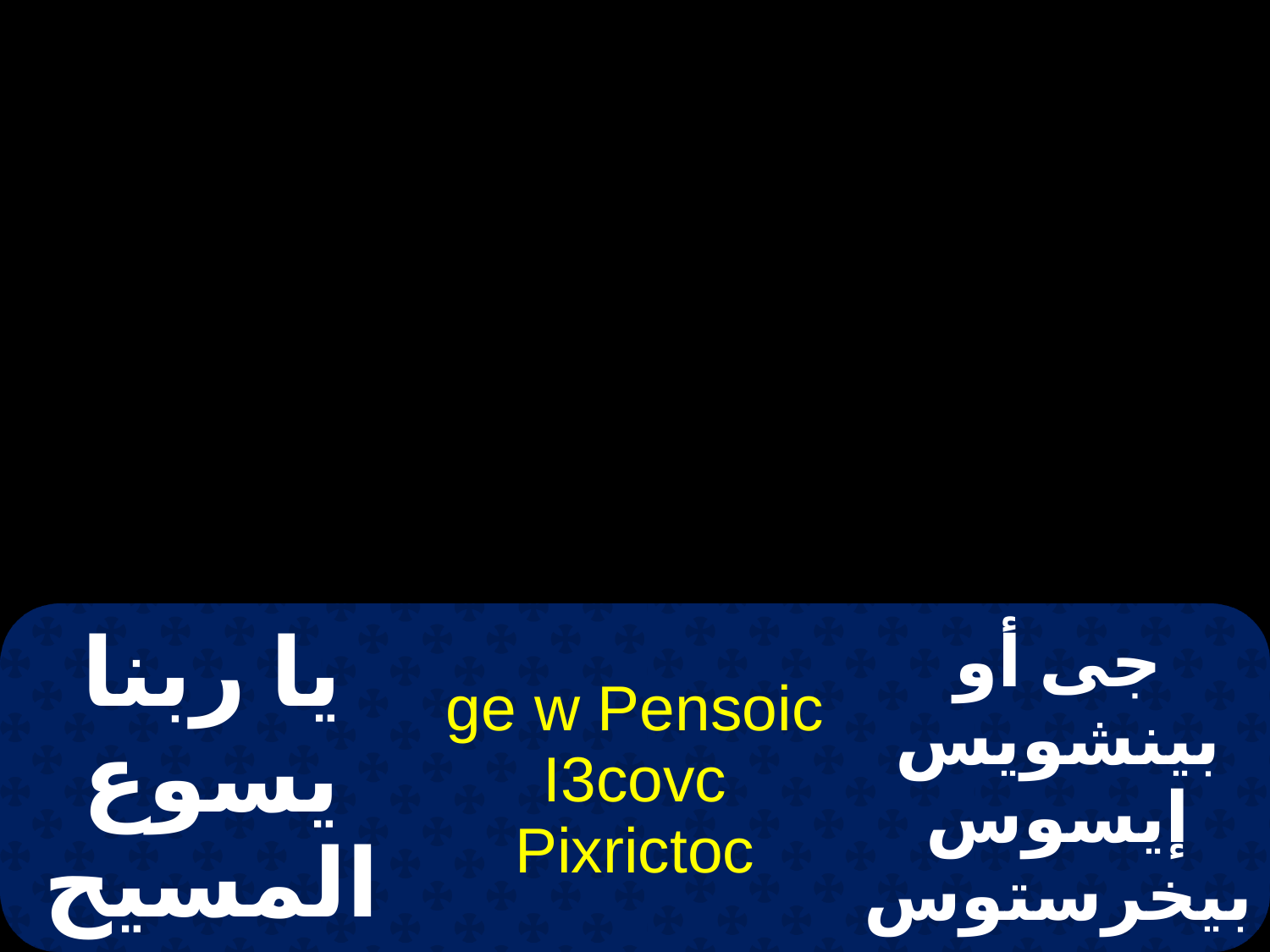

| يا ربنا يسوع المسيح | ge w Pensoic I3covc Pixrictoc | جى أو بينشويس إيسوس بيخرستوس |
| --- | --- | --- |